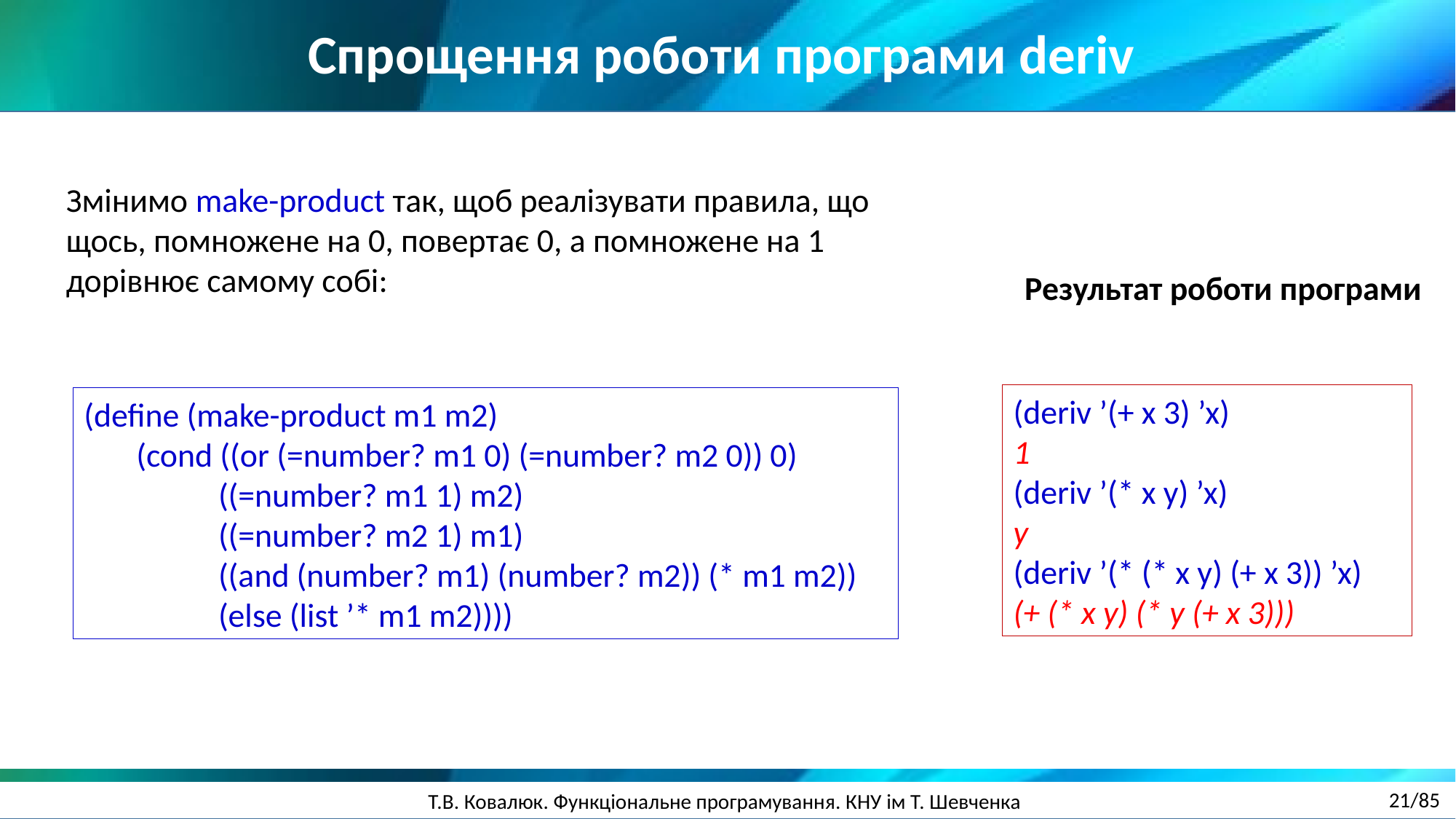

Спрощення роботи програми deriv
Змінимо make-product так, щоб реалізувати правила, що щось, помножене на 0, повертає 0, а помножене на 1 дорівнює самому собі:
Результат роботи програми
(deriv ’(+ x 3) ’x)
1
(deriv ’(* x y) ’x)
y
(deriv ’(* (* x y) (+ x 3)) ’x)
(+ (* x y) (* y (+ x 3)))
(define (make-product m1 m2)
       (cond ((or (=number? m1 0) (=number? m2 0)) 0)
                  ((=number? m1 1) m2)
                  ((=number? m2 1) m1)
                  ((and (number? m1) (number? m2)) (* m1 m2))
                  (else (list ’* m1 m2))))
21